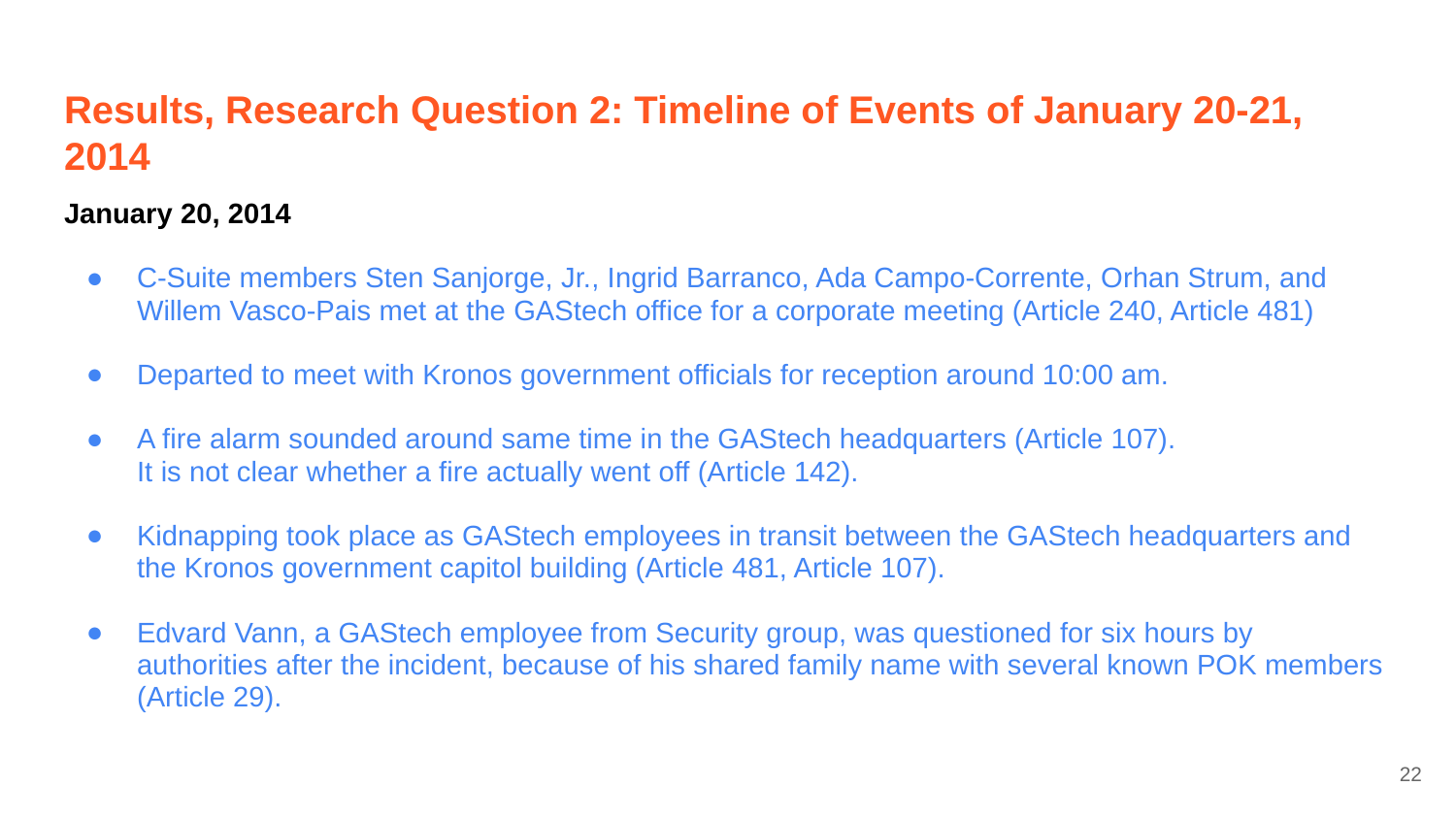

# Results, Research Question 2: Timeline of Events of January 20-21, 2014

January 20, 2014

C-Suite members Sten Sanjorge, Jr., Ingrid Barranco, Ada Campo-Corrente, Orhan Strum, and Willem Vasco-Pais met at the GAStech office for a corporate meeting (Article 240, Article 481)

Departed to meet with Kronos government officials for reception around 10:00 am.

A fire alarm sounded around same time in the GAStech headquarters (Article 107).
It is not clear whether a fire actually went off (Article 142).

Kidnapping took place as GAStech employees in transit between the GAStech headquarters and the Kronos government capitol building (Article 481, Article 107).

Edvard Vann, a GAStech employee from Security group, was questioned for six hours by authorities after the incident, because of his shared family name with several known POK members (Article 29).
22